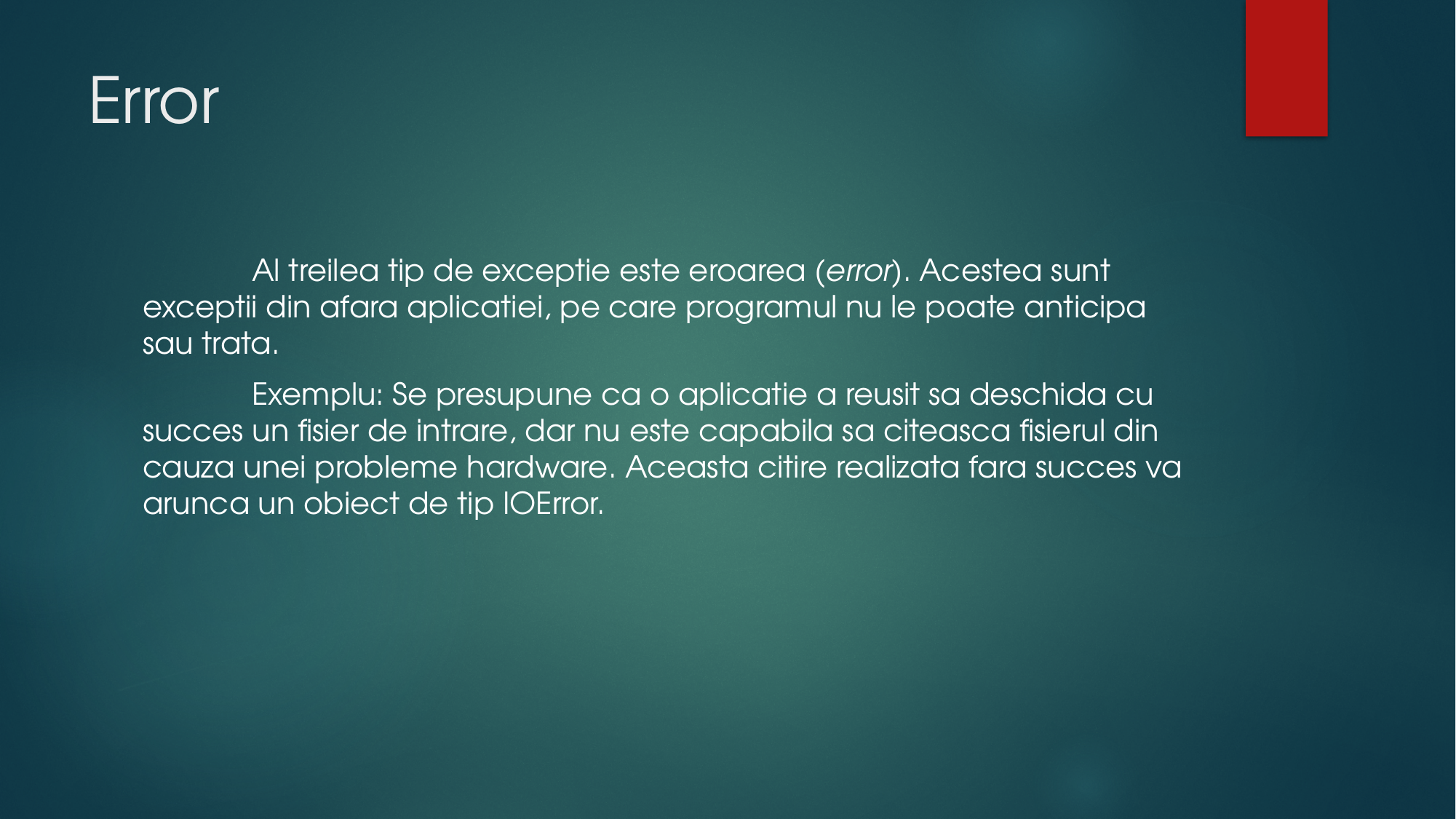

# Error
	Al treilea tip de exceptie este eroarea (error). Acestea sunt exceptii din afara aplicatiei, pe care programul nu le poate anticipa sau trata.
	Exemplu: Se presupune ca o aplicatie a reusit sa deschida cu succes un fisier de intrare, dar nu este capabila sa citeasca fisierul din cauza unei probleme hardware. Aceasta citire realizata fara succes va arunca un obiect de tip IOError.